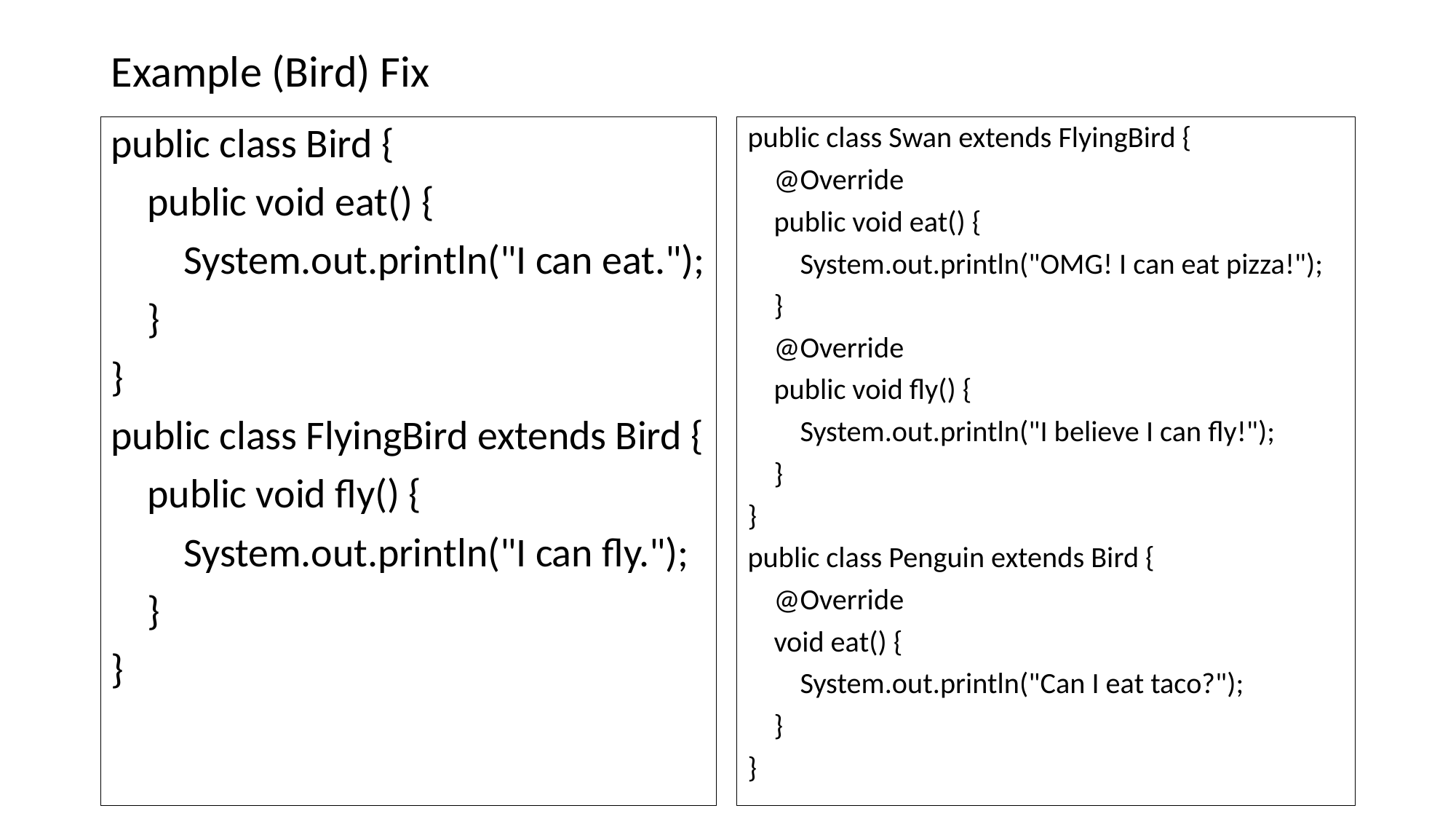

# Example (Bird) Fix
public class Bird {
    public void eat() {
        System.out.println("I can eat.");
    }
}
public class FlyingBird extends Bird {
    public void fly() {
        System.out.println("I can fly.");
    }
}

public class Swan extends FlyingBird {
    @Override
    public void eat() {
        System.out.println("OMG! I can eat pizza!");
    }
    @Override
    public void fly() {
        System.out.println("I believe I can fly!");
    }
}
public class Penguin extends Bird {
    @Override
    void eat() {
        System.out.println("Can I eat taco?");
    }
}